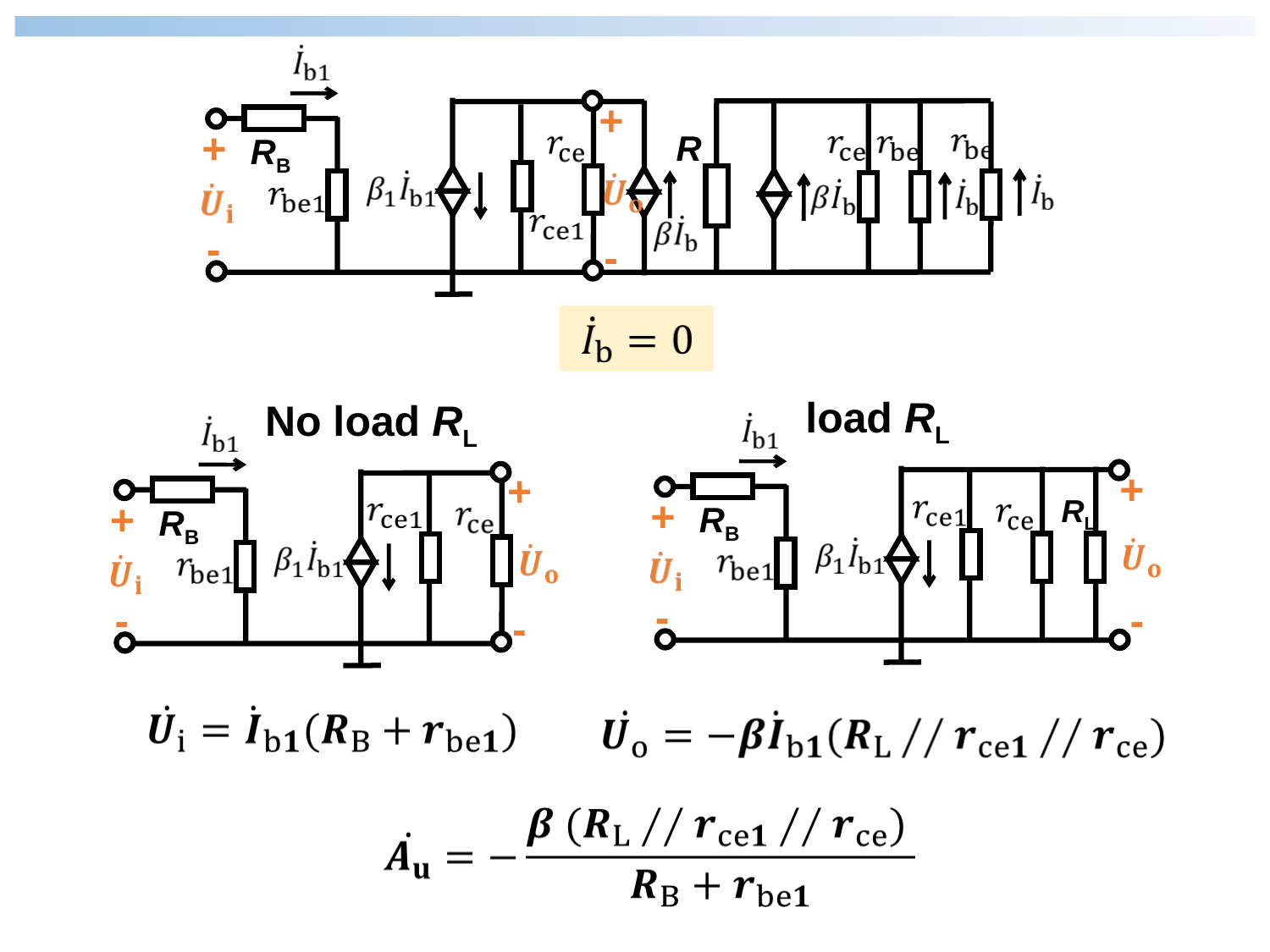

+

R

+
RB
-
-

load RL
No load RL

+

+
RB
-
-

RL

+

+
RB
-
-